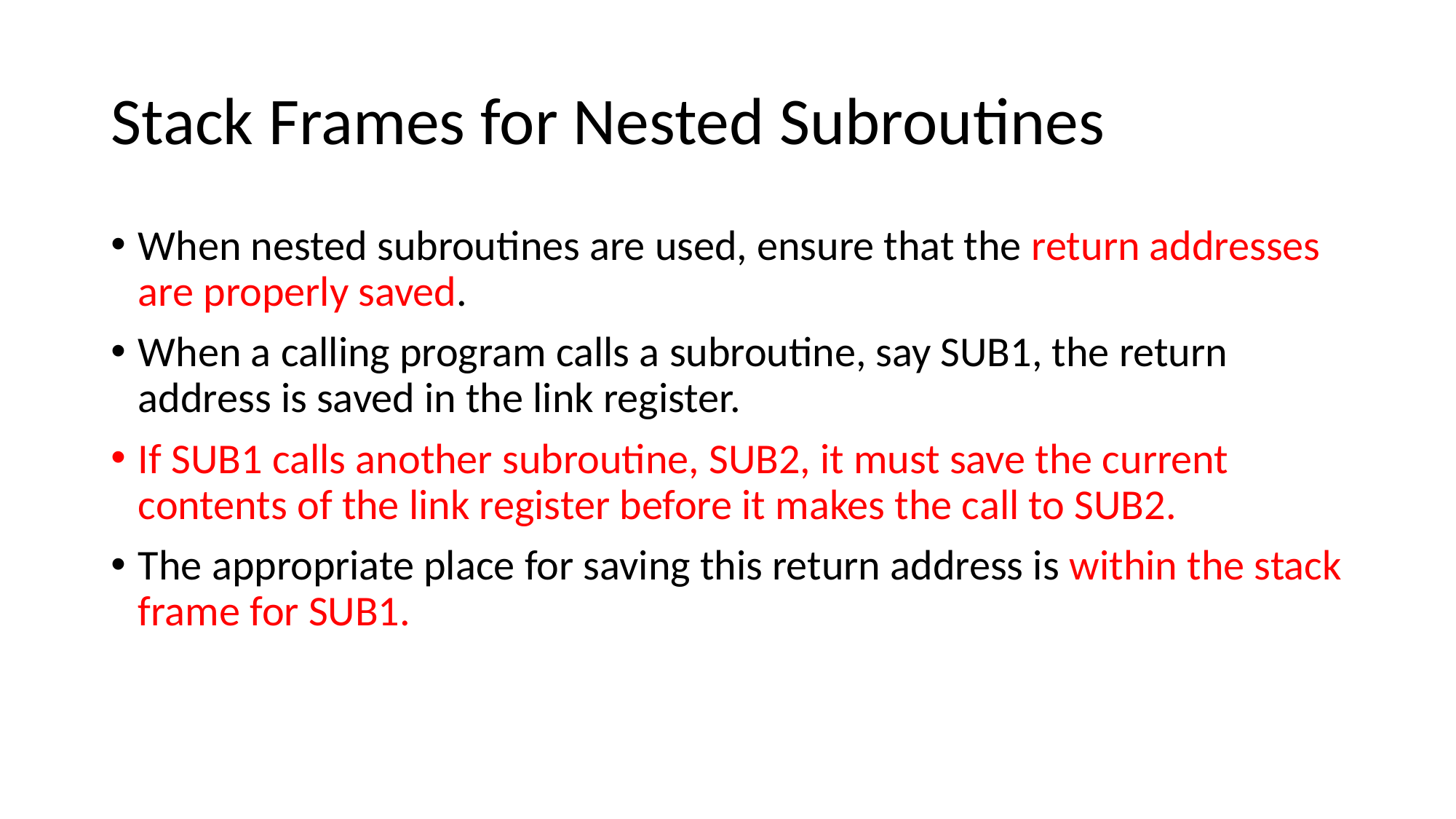

# Stack Frames for Nested Subroutines
When nested subroutines are used, ensure that the return addresses are properly saved.
When a calling program calls a subroutine, say SUB1, the return address is saved in the link register.
If SUB1 calls another subroutine, SUB2, it must save the current contents of the link register before it makes the call to SUB2.
The appropriate place for saving this return address is within the stack frame for SUB1.